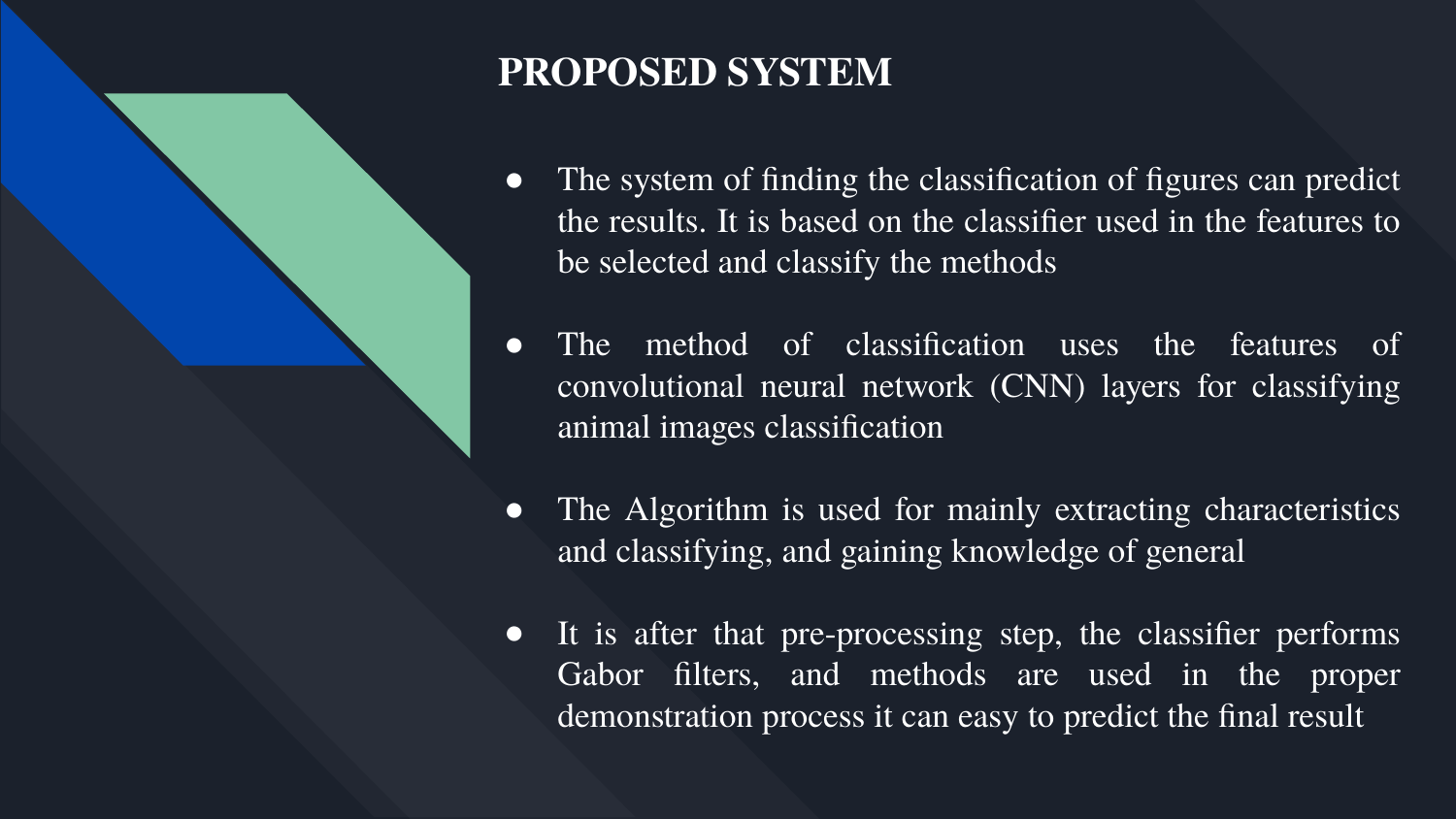

PROPOSED SYSTEM
The system of finding the classification of figures can predict the results. It is based on the classifier used in the features to be selected and classify the methods

The method of classification uses the features of convolutional neural network (CNN) layers for classifying animal images classification

The Algorithm is used for mainly extracting characteristics and classifying, and gaining knowledge of general

It is after that pre-processing step, the classifier performs Gabor filters, and methods are used in the proper demonstration process it can easy to predict the final result